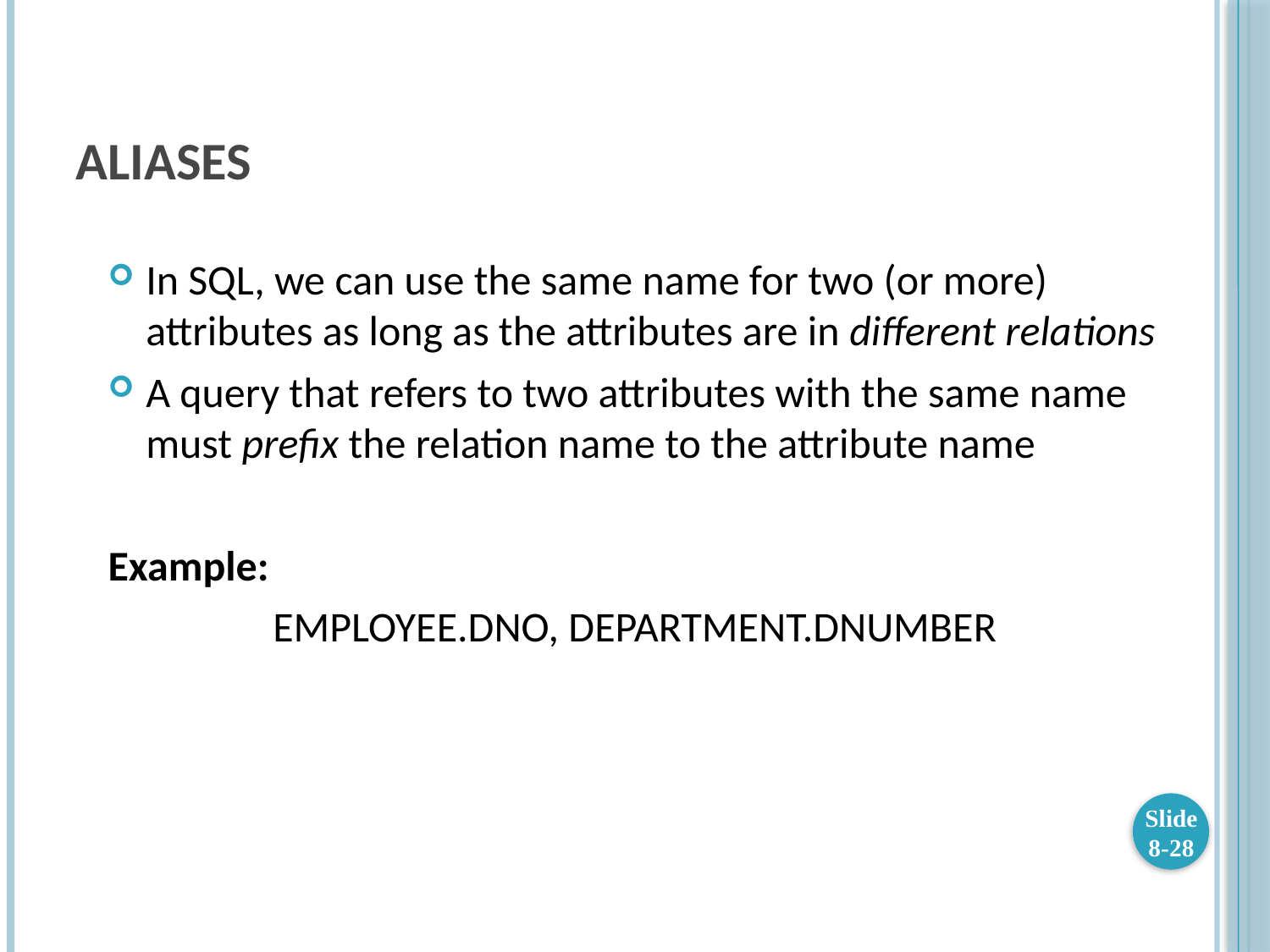

# Aliases
In SQL, we can use the same name for two (or more) attributes as long as the attributes are in different relations
A query that refers to two attributes with the same name must prefix the relation name to the attribute name

Example:
		EMPLOYEE.DNO, DEPARTMENT.DNUMBER
Slide 8-28